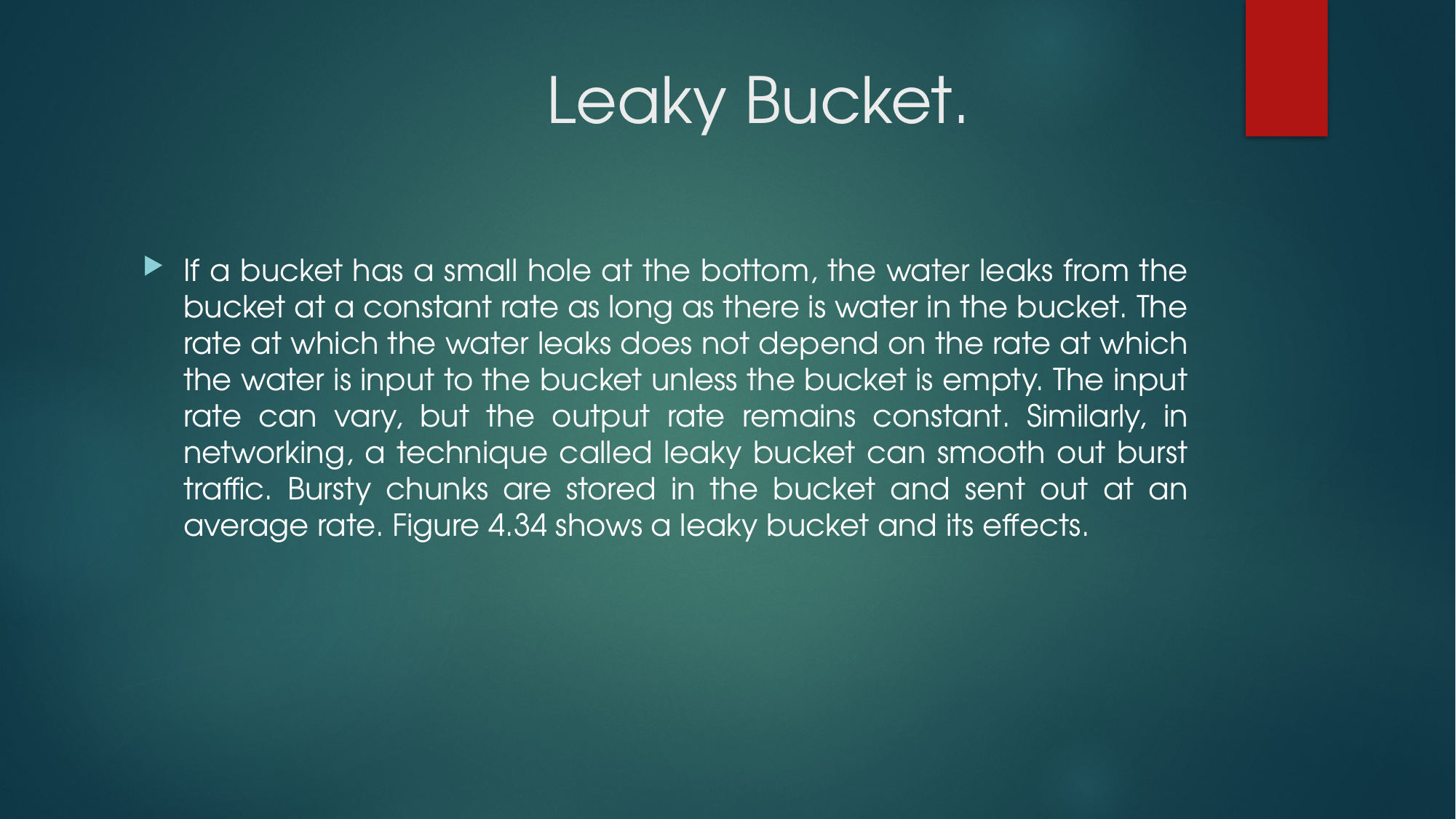

# Leaky Bucket.
If a bucket has a small hole at the bottom, the water leaks from the bucket at a constant rate as long as there is water in the bucket. The rate at which the water leaks does not depend on the rate at which the water is input to the bucket unless the bucket is empty. The input rate can vary, but the output rate remains constant. Similarly, in networking, a technique called leaky bucket can smooth out burst traffic. Bursty chunks are stored in the bucket and sent out at an average rate. Figure 4.34 shows a leaky bucket and its effects.